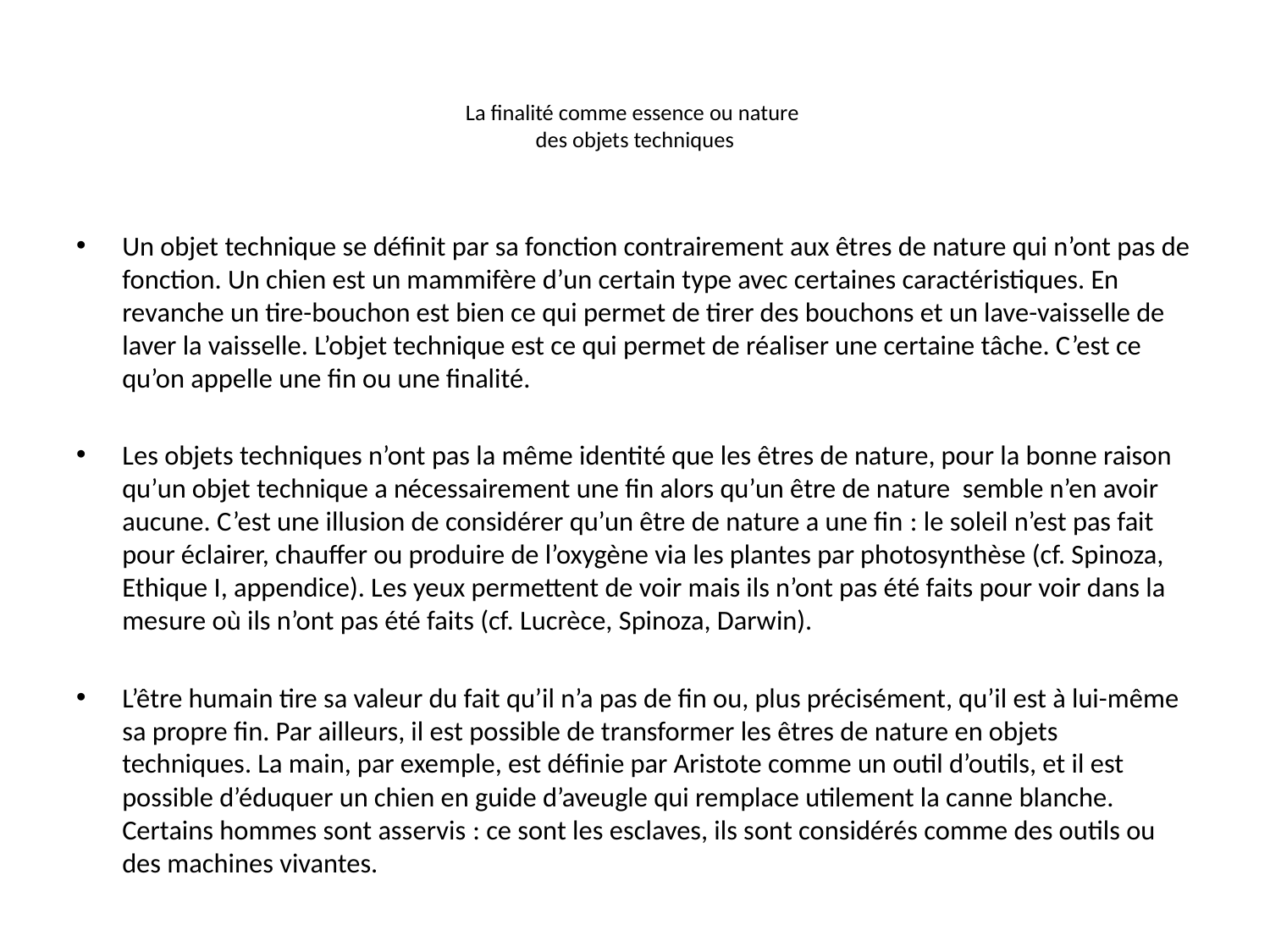

# La finalité comme essence ou nature des objets techniques
Un objet technique se définit par sa fonction contrairement aux êtres de nature qui n’ont pas de fonction. Un chien est un mammifère d’un certain type avec certaines caractéristiques. En revanche un tire-bouchon est bien ce qui permet de tirer des bouchons et un lave-vaisselle de laver la vaisselle. L’objet technique est ce qui permet de réaliser une certaine tâche. C’est ce qu’on appelle une fin ou une finalité.

Les objets techniques n’ont pas la même identité que les êtres de nature, pour la bonne raison qu’un objet technique a nécessairement une fin alors qu’un être de nature  semble n’en avoir aucune. C’est une illusion de considérer qu’un être de nature a une fin : le soleil n’est pas fait pour éclairer, chauffer ou produire de l’oxygène via les plantes par photosynthèse (cf. Spinoza, Ethique I, appendice). Les yeux permettent de voir mais ils n’ont pas été faits pour voir dans la mesure où ils n’ont pas été faits (cf. Lucrèce, Spinoza, Darwin).

L’être humain tire sa valeur du fait qu’il n’a pas de fin ou, plus précisément, qu’il est à lui-même sa propre fin. Par ailleurs, il est possible de transformer les êtres de nature en objets techniques. La main, par exemple, est définie par Aristote comme un outil d’outils, et il est possible d’éduquer un chien en guide d’aveugle qui remplace utilement la canne blanche. Certains hommes sont asservis : ce sont les esclaves, ils sont considérés comme des outils ou des machines vivantes.